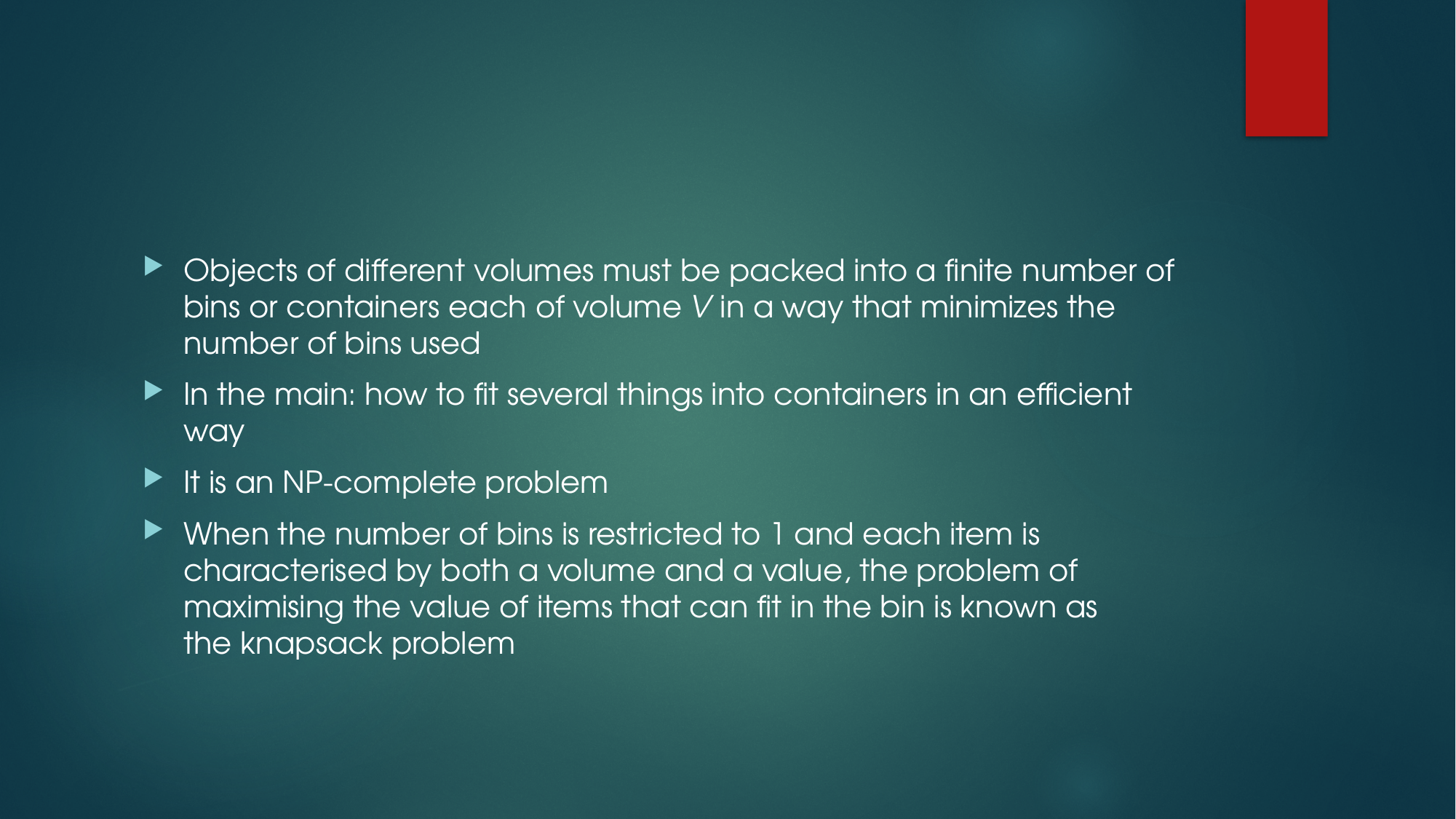

#
Objects of different volumes must be packed into a finite number of bins or containers each of volume V in a way that minimizes the number of bins used
In the main: how to fit several things into containers in an efficient way
It is an NP-complete problem
When the number of bins is restricted to 1 and each item is characterised by both a volume and a value, the problem of maximising the value of items that can fit in the bin is known as the knapsack problem